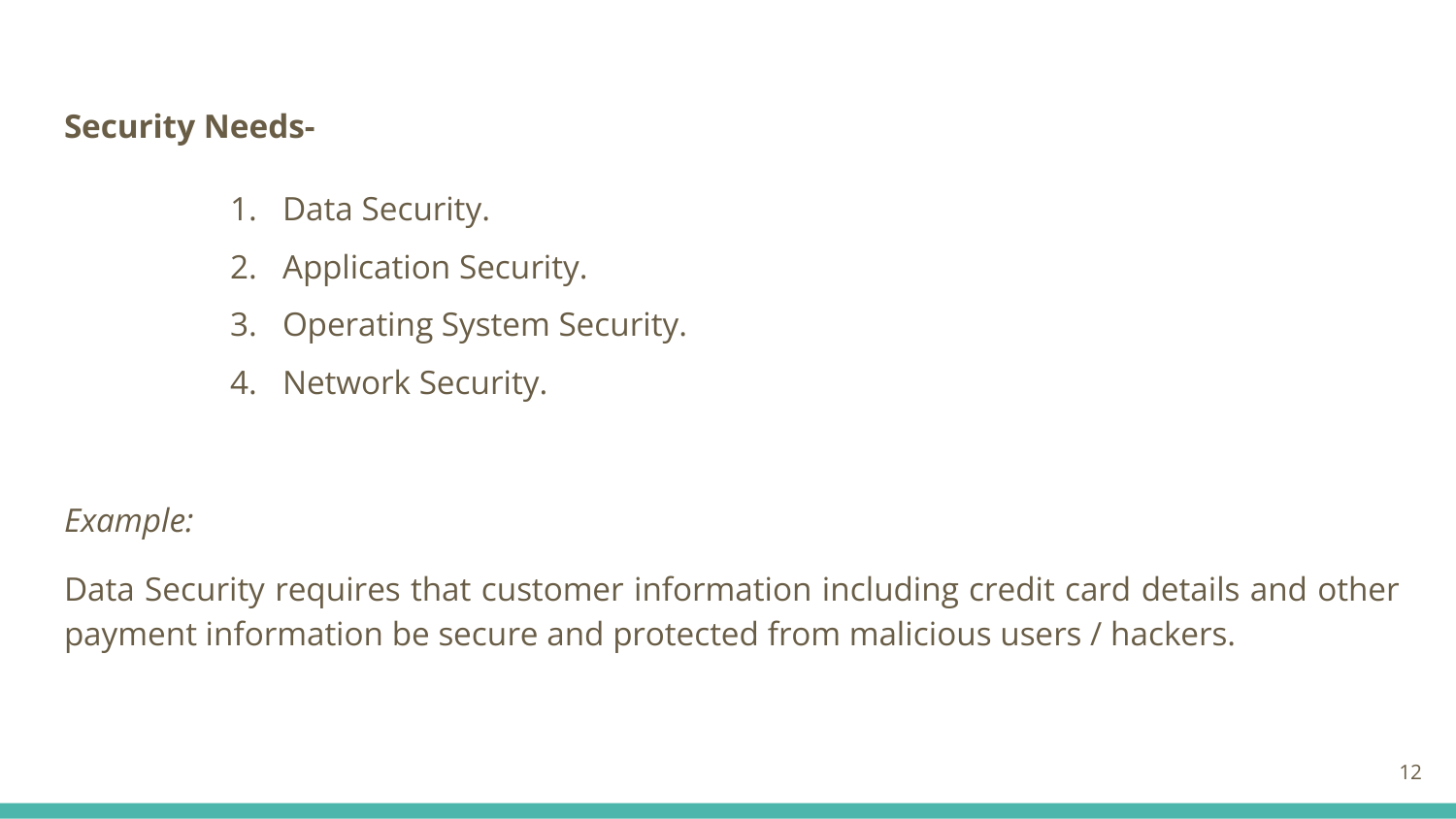

Security Needs-
Data Security.
Application Security.
Operating System Security.
Network Security.

Example:
Data Security requires that customer information including credit card details and other payment information be secure and protected from malicious users / hackers.
12